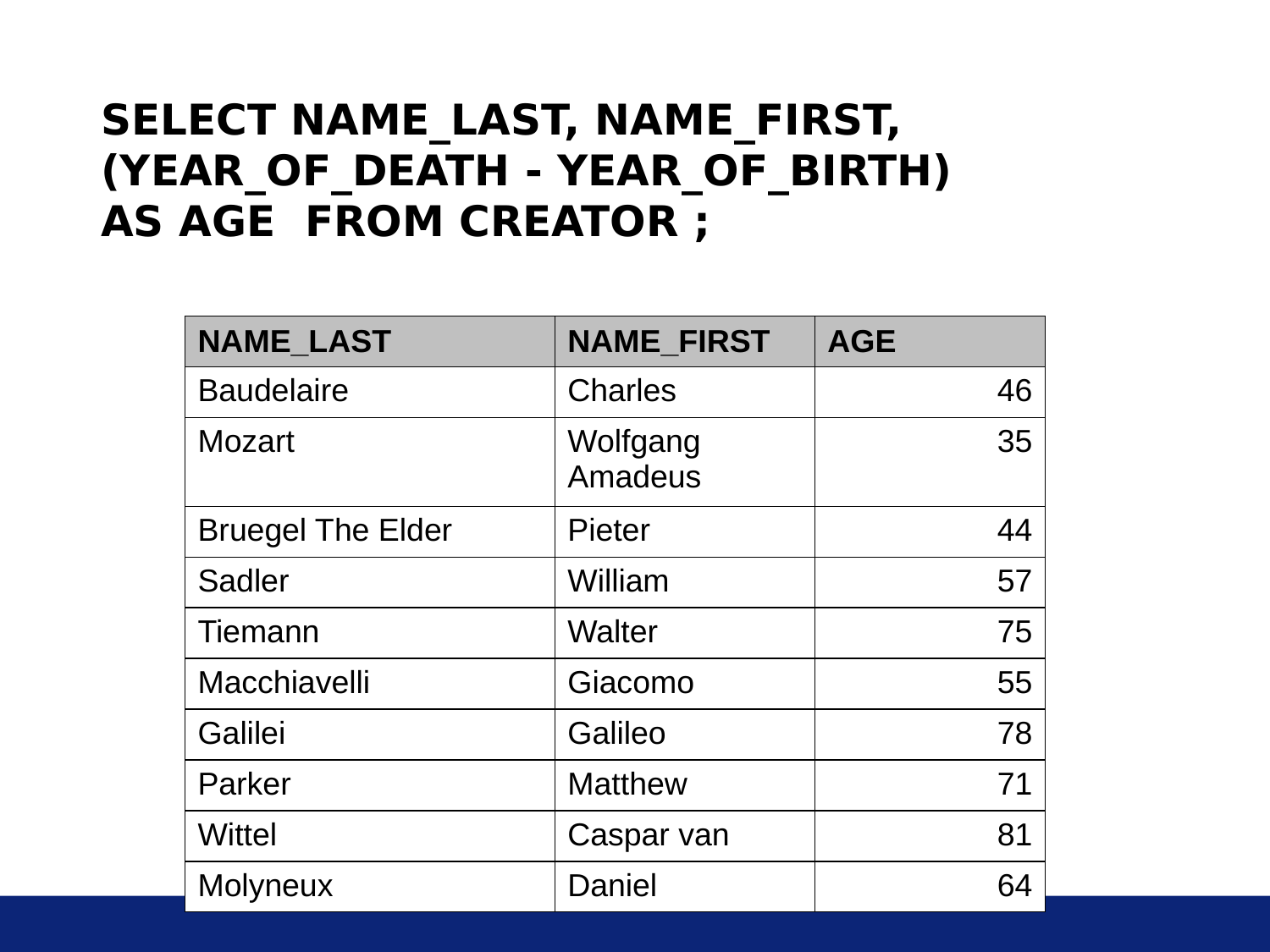

SELECT NAME_LAST, NAME_FIRST,        (YEAR_OF_DEATH - YEAR_OF_BIRTH) AS AGE  FROM CREATOR ;

| NAME\_LAST | NAME\_FIRST | AGE |
| --- | --- | --- |
| Baudelaire | Charles | 46 |
| Mozart | Wolfgang Amadeus | 35 |
| Bruegel The Elder | Pieter | 44 |
| Sadler | William | 57 |
| Tiemann | Walter | 75 |
| Macchiavelli | Giacomo | 55 |
| Galilei | Galileo | 78 |
| Parker | Matthew | 71 |
| Wittel | Caspar van | 81 |
| Molyneux | Daniel | 64 |